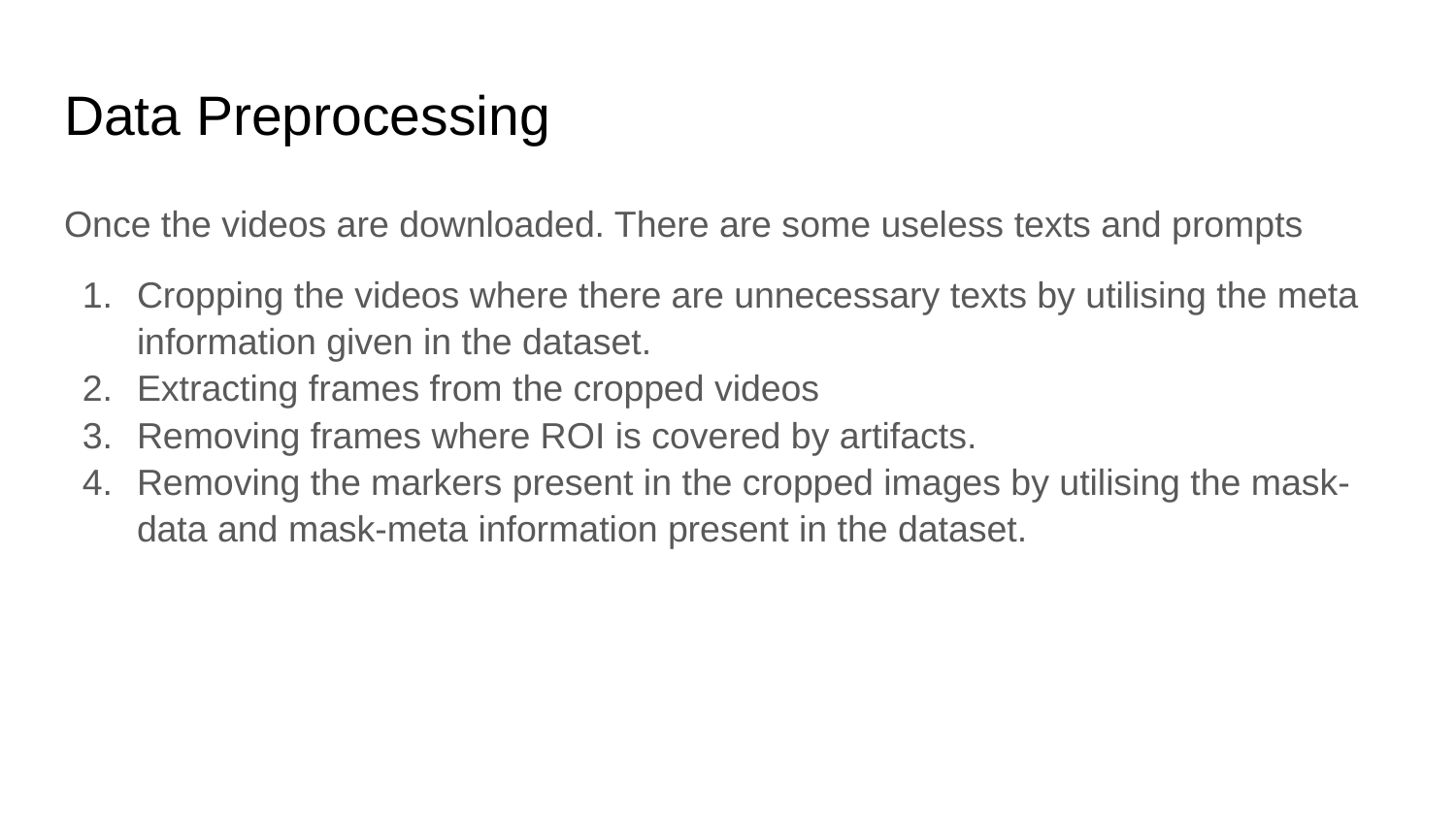

# Data Preprocessing
Once the videos are downloaded. There are some useless texts and prompts
Cropping the videos where there are unnecessary texts by utilising the meta information given in the dataset.
Extracting frames from the cropped videos
Removing frames where ROI is covered by artifacts.
Removing the markers present in the cropped images by utilising the mask-data and mask-meta information present in the dataset.